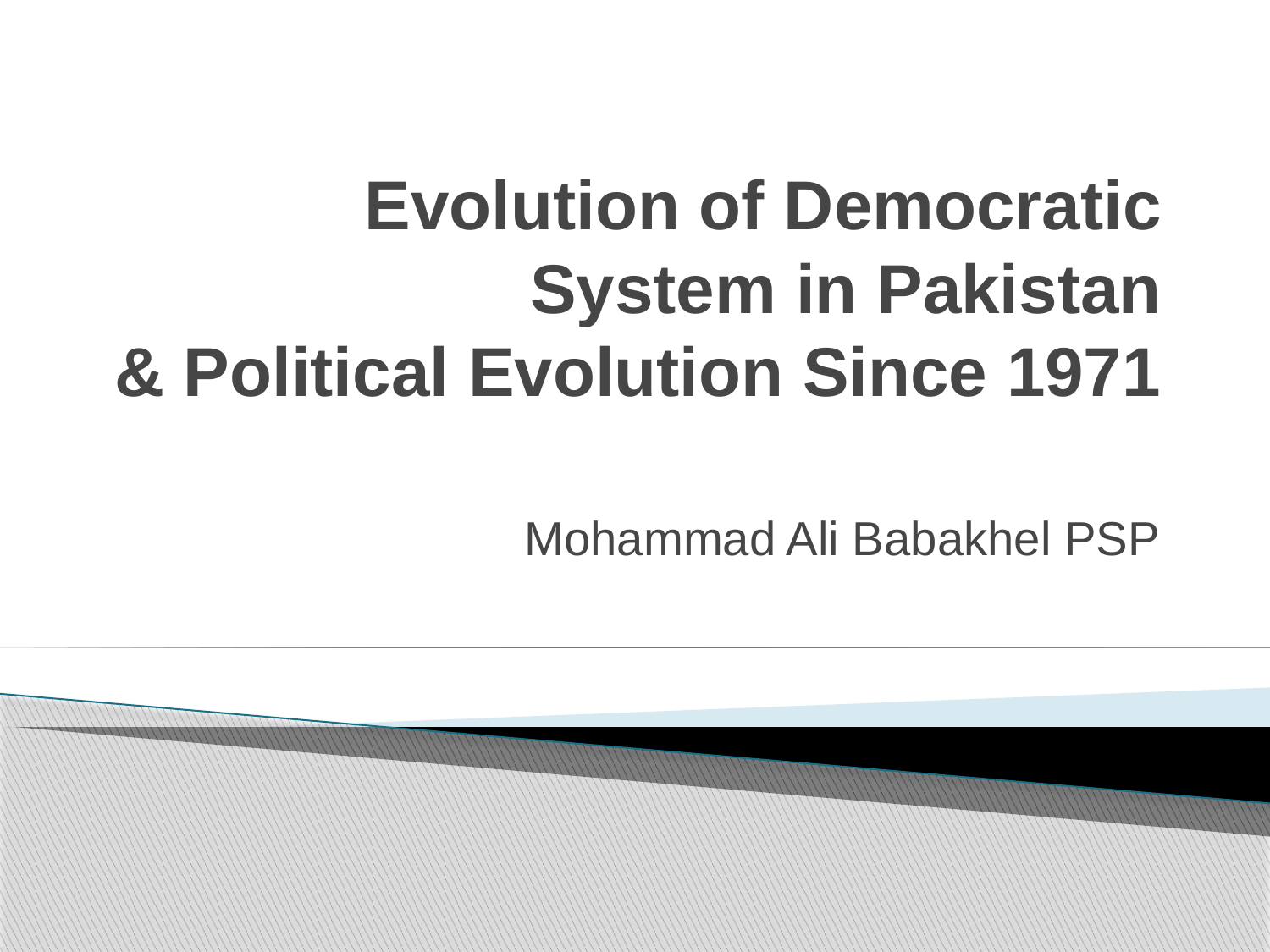

# Evolution of Democratic System in Pakistan & Political Evolution Since 1971
Mohammad Ali Babakhel PSP